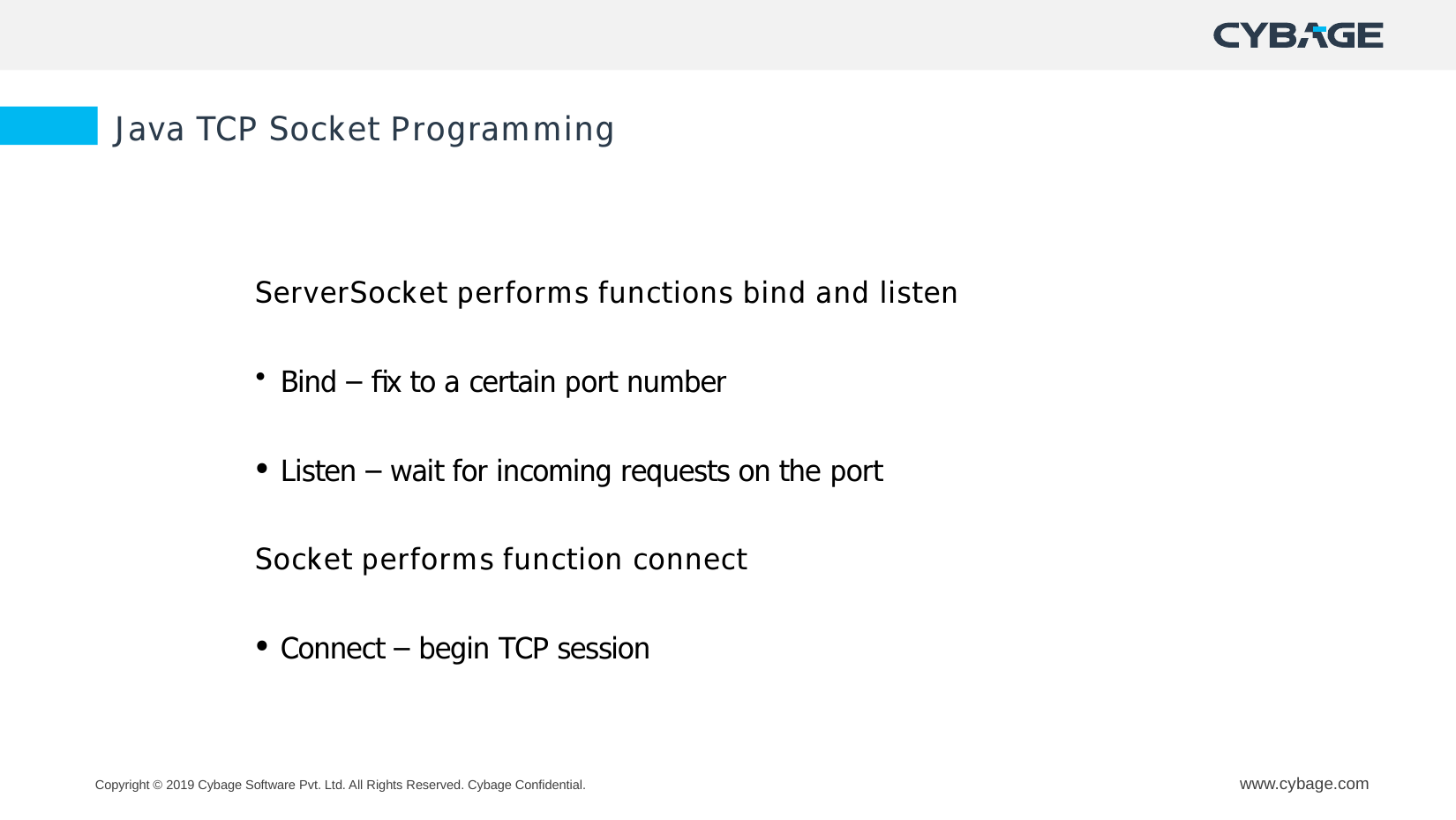

Java TCP Socket Programming

ServerSocket performs functions bind and listen

Bind – fix to a certain port number

Listen – wait for incoming requests on the port

Socket performs function connect

Connect – begin TCP session